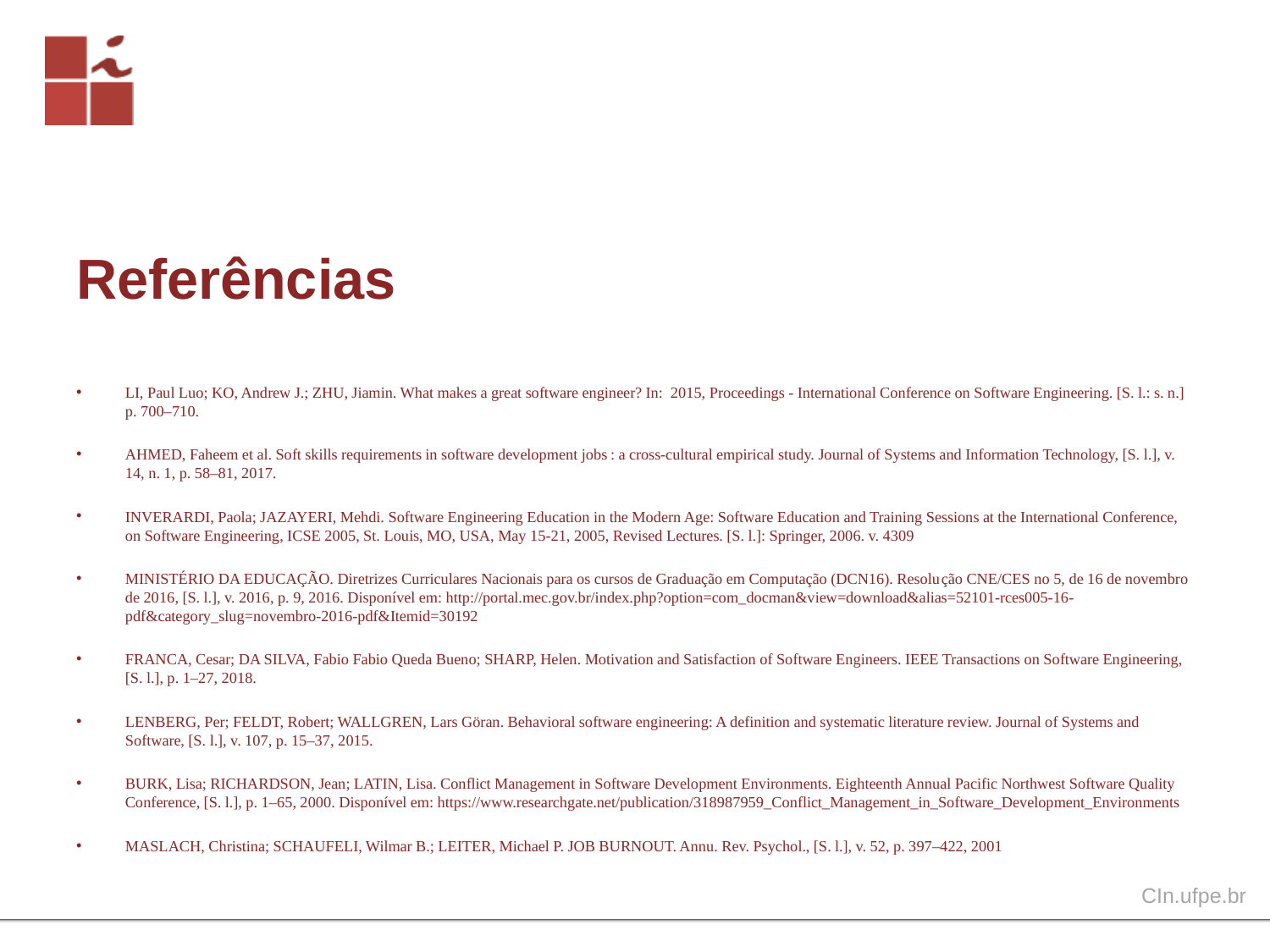

# Referências
LI, Paul Luo; KO, Andrew J.; ZHU, Jiamin. What makes a great software engineer? In:  2015, Proceedings - International Conference on Software Engineering. [S. l.: s. n.] p. 700–710.

AHMED, Faheem et al. Soft skills requirements in software development jobs : a cross-cultural empirical study. Journal of Systems and Information Technology, [S. l.], v. 14, n. 1, p. 58–81, 2017.

INVERARDI, Paola; JAZAYERI, Mehdi. Software Engineering Education in the Modern Age: Software Education and Training Sessions at the International Conference, on Software Engineering, ICSE 2005, St. Louis, MO, USA, May 15-21, 2005, Revised Lectures. [S. l.]: Springer, 2006. v. 4309

MINISTÉRIO DA EDUCAÇÃO. Diretrizes Curriculares Nacionais para os cursos de Graduação em Computação (DCN16). Resolução CNE/CES no 5, de 16 de novembro de 2016, [S. l.], v. 2016, p. 9, 2016. Disponível em: http://portal.mec.gov.br/index.php?option=com_docman&view=download&alias=52101-rces005-16-pdf&category_slug=novembro-2016-pdf&Itemid=30192

FRANCA, Cesar; DA SILVA, Fabio Fabio Queda Bueno; SHARP, Helen. Motivation and Satisfaction of Software Engineers. IEEE Transactions on Software Engineering, [S. l.], p. 1–27, 2018.

LENBERG, Per; FELDT, Robert; WALLGREN, Lars Göran. Behavioral software engineering: A definition and systematic literature review. Journal of Systems and Software, [S. l.], v. 107, p. 15–37, 2015.

BURK, Lisa; RICHARDSON, Jean; LATIN, Lisa. Conflict Management in Software Development Environments. Eighteenth Annual Pacific Northwest Software Quality Conference, [S. l.], p. 1–65, 2000. Disponível em: https://www.researchgate.net/publication/318987959_Conflict_Management_in_Software_Development_Environments

MASLACH, Christina; SCHAUFELI, Wilmar B.; LEITER, Michael P. JOB BURNOUT. Annu. Rev. Psychol., [S. l.], v. 52, p. 397–422, 2001